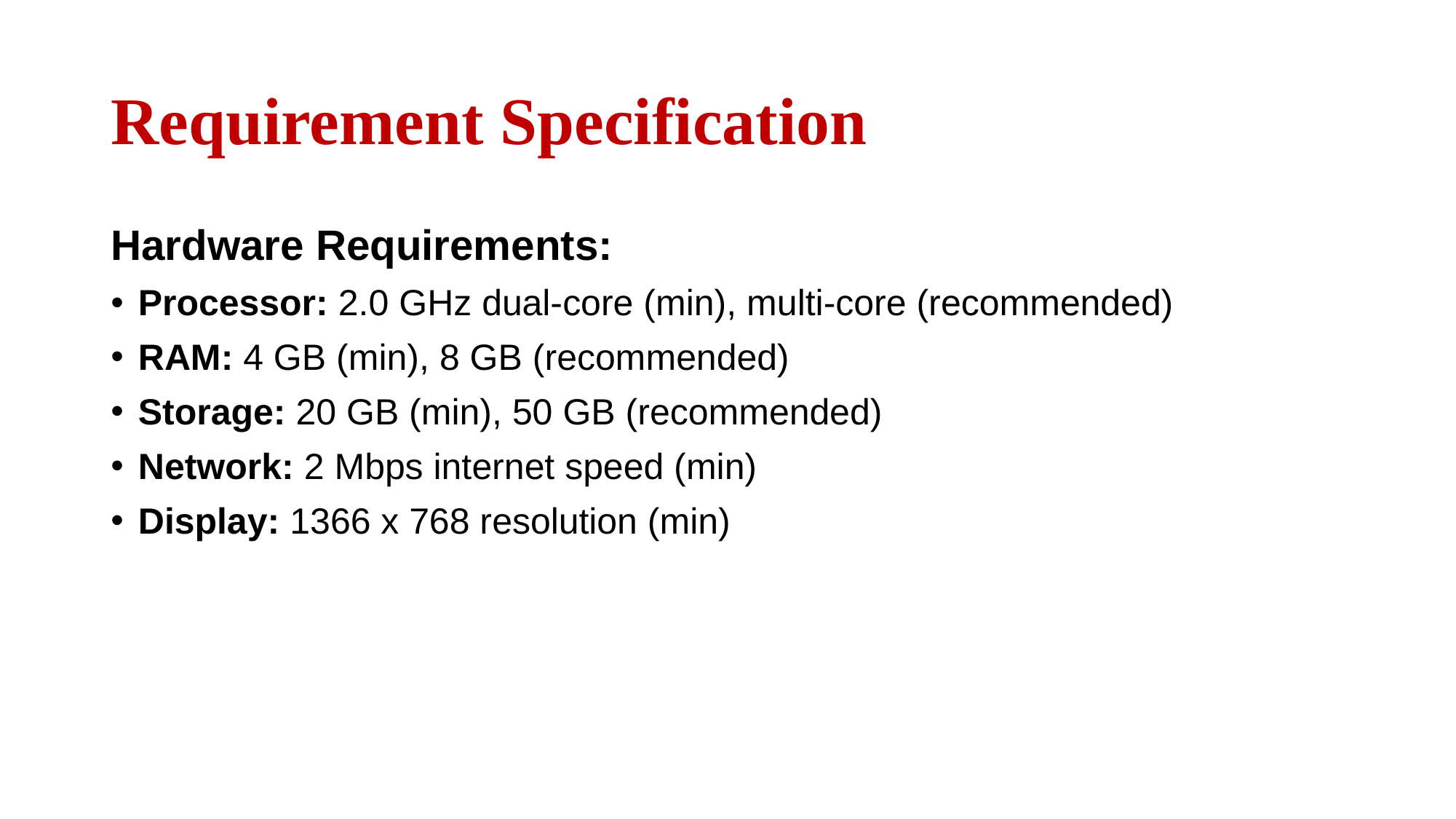

# Requirement Specification
Hardware Requirements:
Processor: 2.0 GHz dual-core (min), multi-core (recommended)
RAM: 4 GB (min), 8 GB (recommended)
Storage: 20 GB (min), 50 GB (recommended)
Network: 2 Mbps internet speed (min)
Display: 1366 x 768 resolution (min)